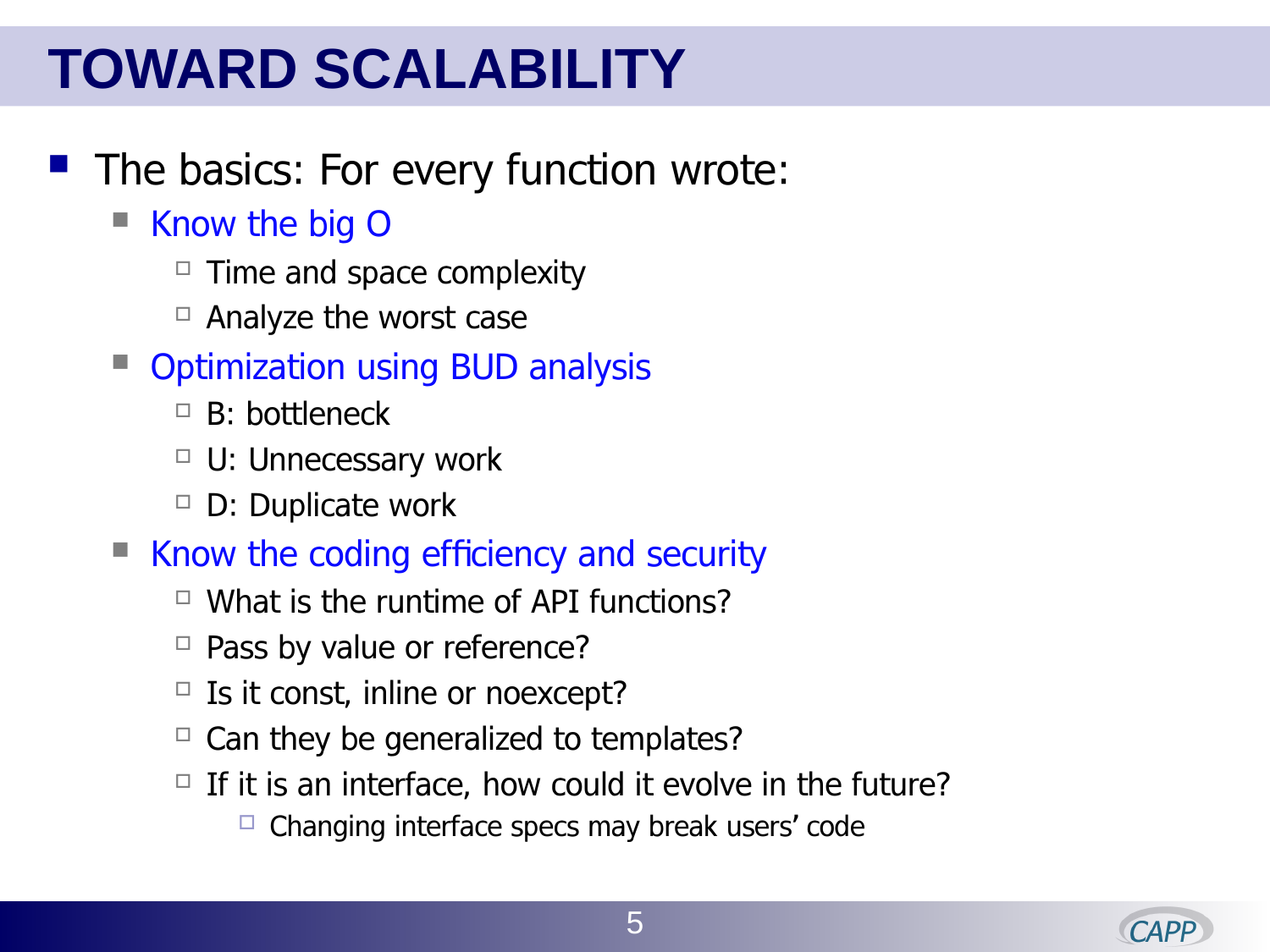

# Toward scalability
The basics: For every function wrote:
Know the big O
Time and space complexity
Analyze the worst case
Optimization using BUD analysis
B: bottleneck
U: Unnecessary work
D: Duplicate work
Know the coding efficiency and security
What is the runtime of API functions?
Pass by value or reference?
Is it const, inline or noexcept?
Can they be generalized to templates?
If it is an interface, how could it evolve in the future?
Changing interface specs may break users’ code